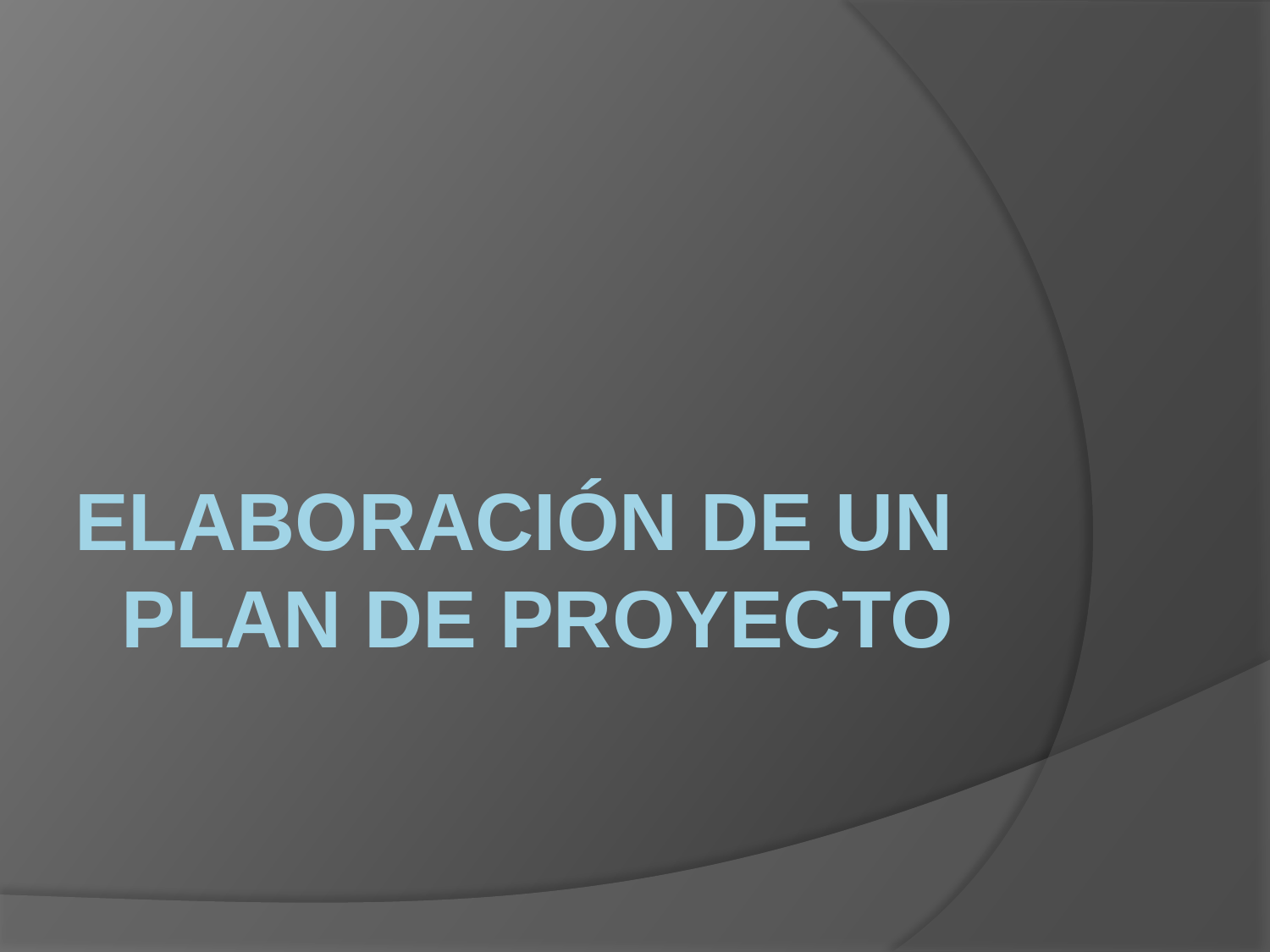

# Elaboración de un Plan de Proyecto